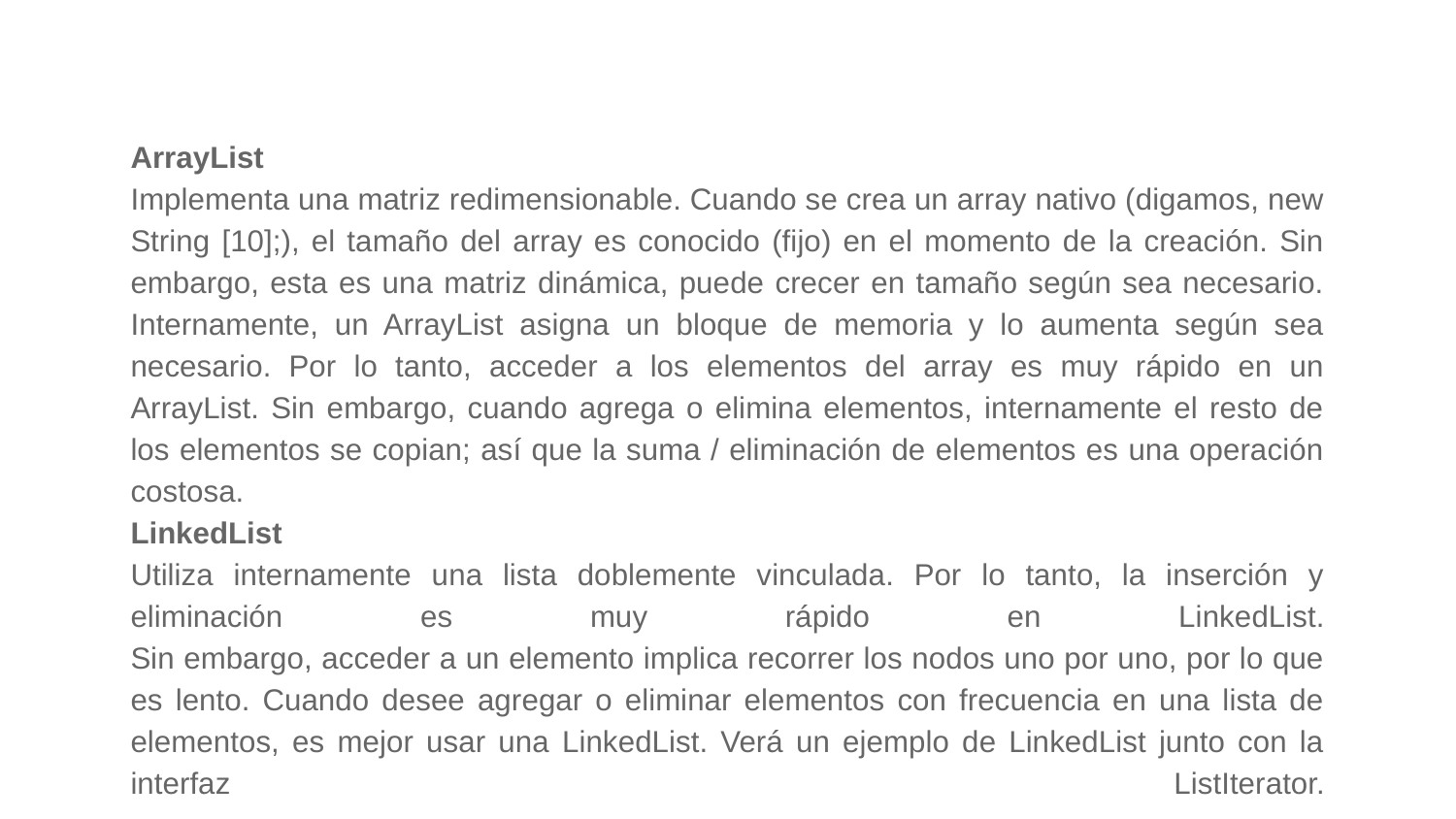

ArrayList
Implementa una matriz redimensionable. Cuando se crea un array nativo (digamos, new String [10];), el tamaño del array es conocido (fijo) en el momento de la creación. Sin embargo, esta es una matriz dinámica, puede crecer en tamaño según sea necesario. Internamente, un ArrayList asigna un bloque de memoria y lo aumenta según sea necesario. Por lo tanto, acceder a los elementos del array es muy rápido en un ArrayList. Sin embargo, cuando agrega o elimina elementos, internamente el resto de los elementos se copian; así que la suma / eliminación de elementos es una operación costosa.
LinkedList
Utiliza internamente una lista doblemente vinculada. Por lo tanto, la inserción y eliminación es muy rápido en LinkedList.
Sin embargo, acceder a un elemento implica recorrer los nodos uno por uno, por lo que es lento. Cuando desee agregar o eliminar elementos con frecuencia en una lista de elementos, es mejor usar una LinkedList. Verá un ejemplo de LinkedList junto con la interfaz ListIterator.